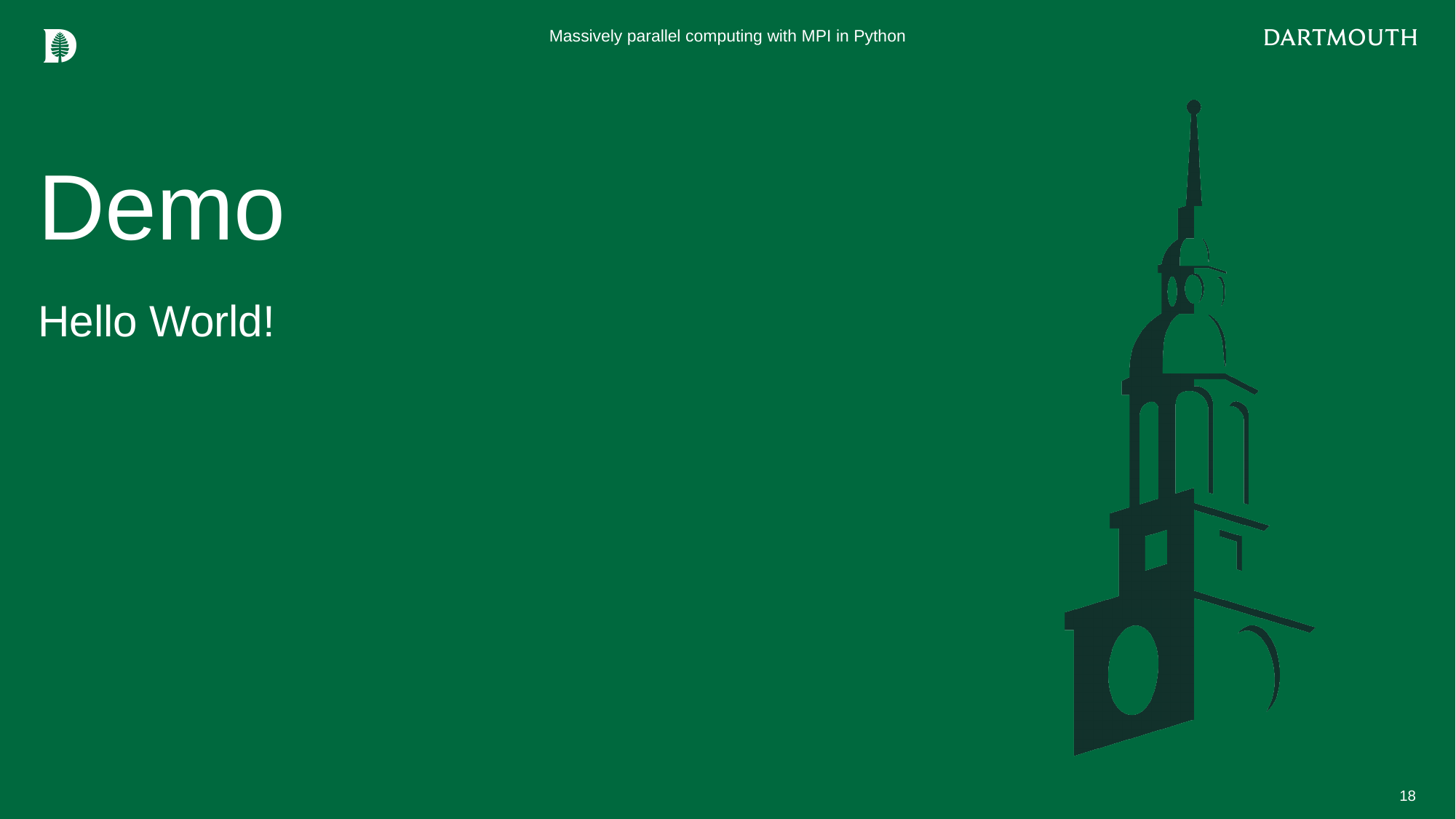

Massively parallel computing with MPI in Python
# Demo
Hello World!
18